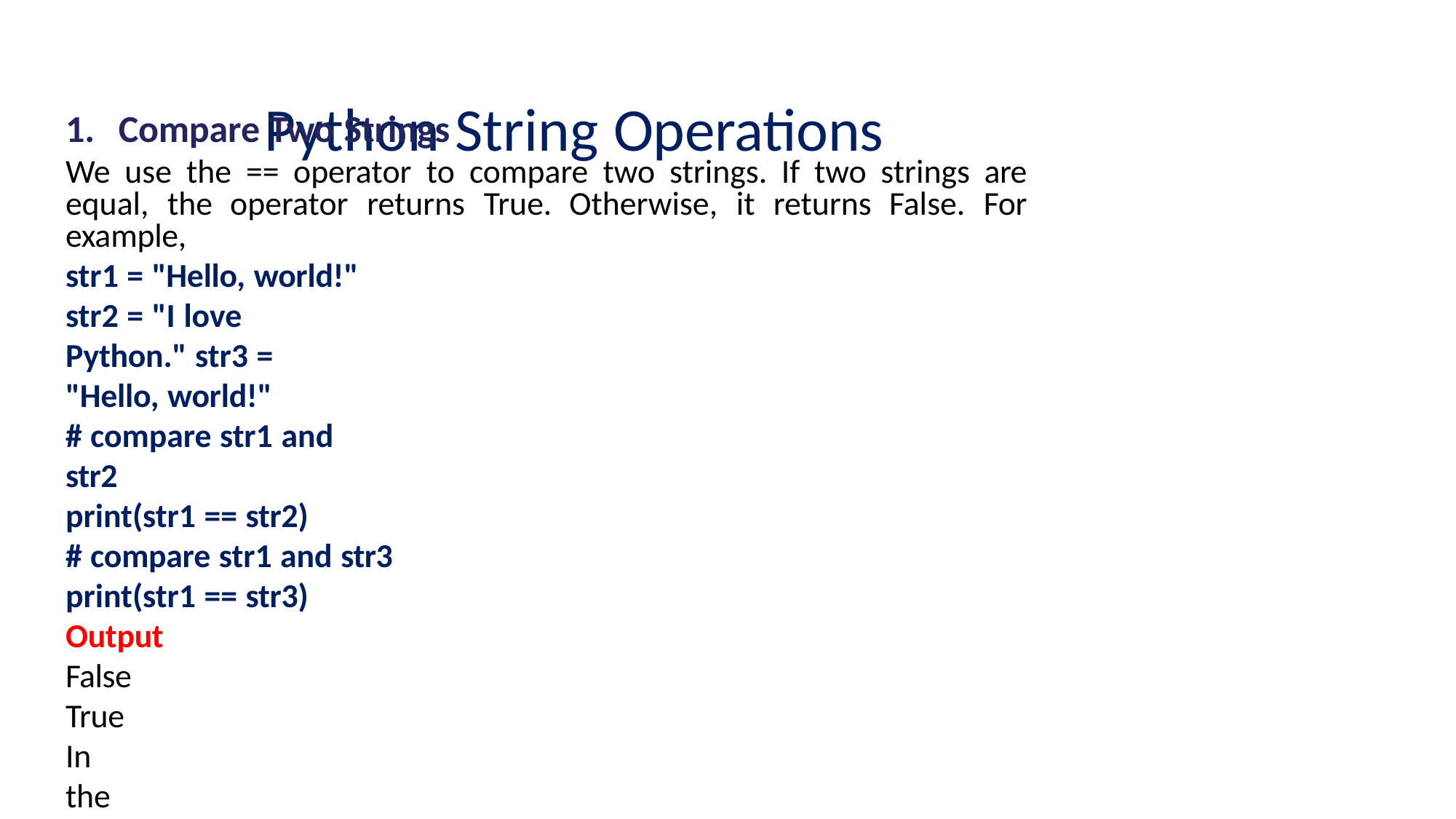

# Python String Operations
1.  Compare Two Strings
We use the == operator to compare two strings. If two strings are equal,  the operator  returns  True. Otherwise,  it  returns False.  For example,
str1 = "Hello, world!" str2 = "I love Python." str3 = "Hello, world!"
# compare str1 and str2
print(str1 == str2)
# compare str1 and str3 print(str1 == str3) Output
False True
In the above example,
str1 and str2 are not equal. Hence, the result is False.
str1 and str3 are equal. HPreepanrecdeby,Ptruhthevi Rraej AsDuelptt. oisf CSETGrFuGCe.
MALUR